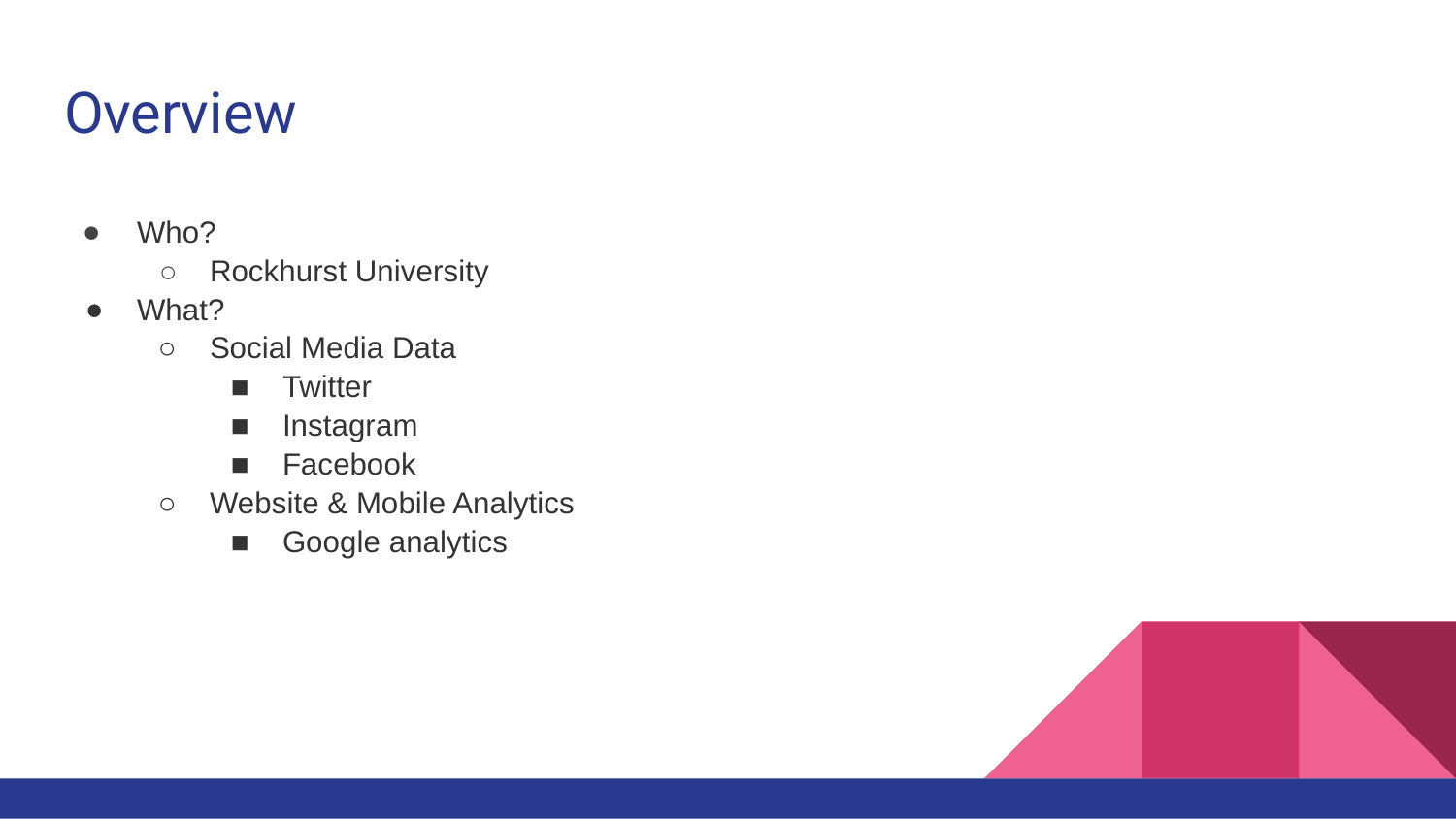

# Overview
Who?
Rockhurst University
What?
Social Media Data
Twitter
Instagram
Facebook
Website & Mobile Analytics
Google analytics